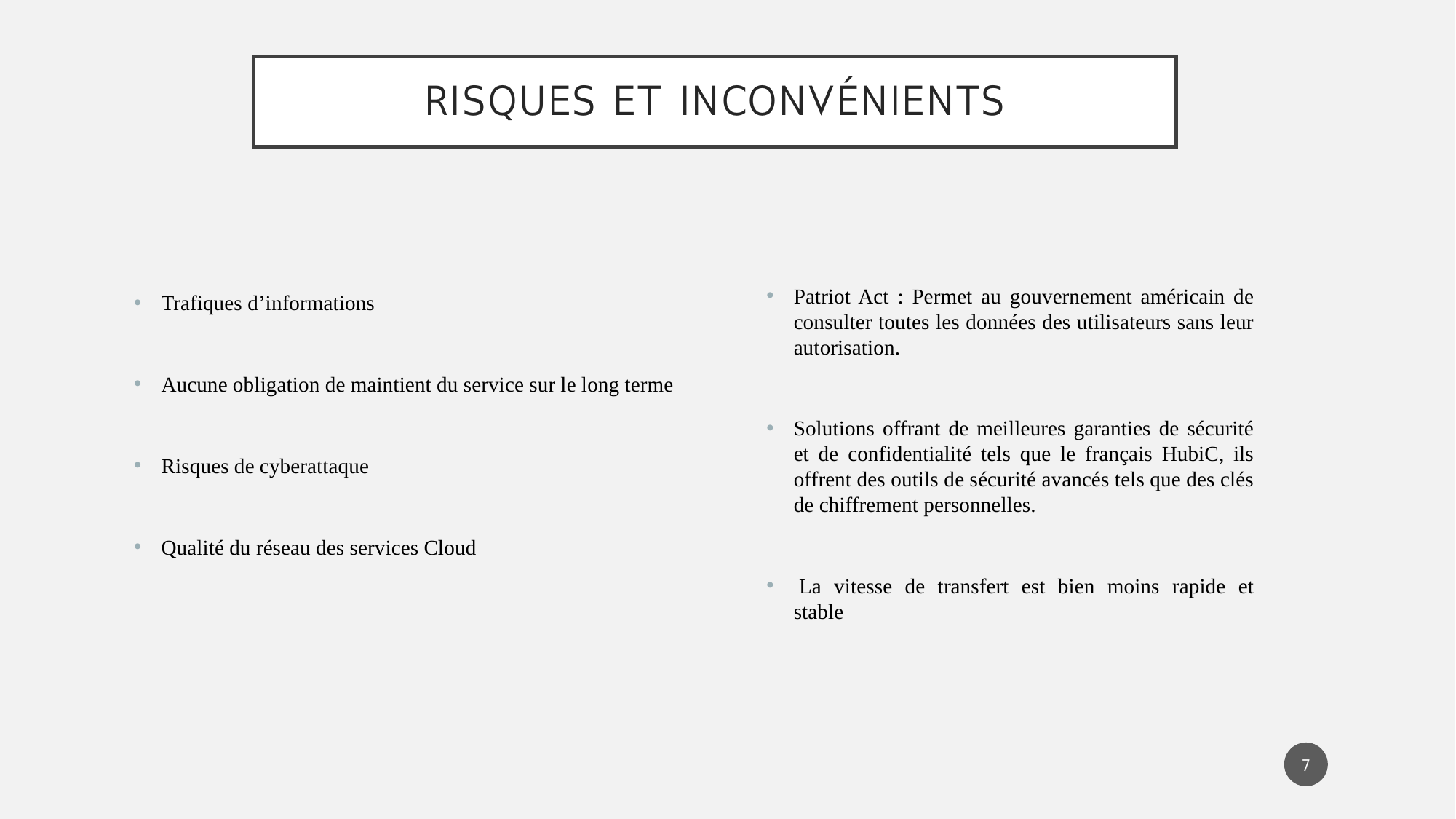

Risques et inconvénients

Patriot Act : Permet au gouvernement américain de consulter toutes les données des utilisateurs sans leur autorisation.

Solutions offrant de meilleures garanties de sécurité et de confidentialité tels que le français HubiC, ils offrent des outils de sécurité avancés tels que des clés de chiffrement personnelles.

 La vitesse de transfert est bien moins rapide et stable

Trafiques d’informations

Aucune obligation de maintient du service sur le long terme

Risques de cyberattaque

Qualité du réseau des services Cloud
7